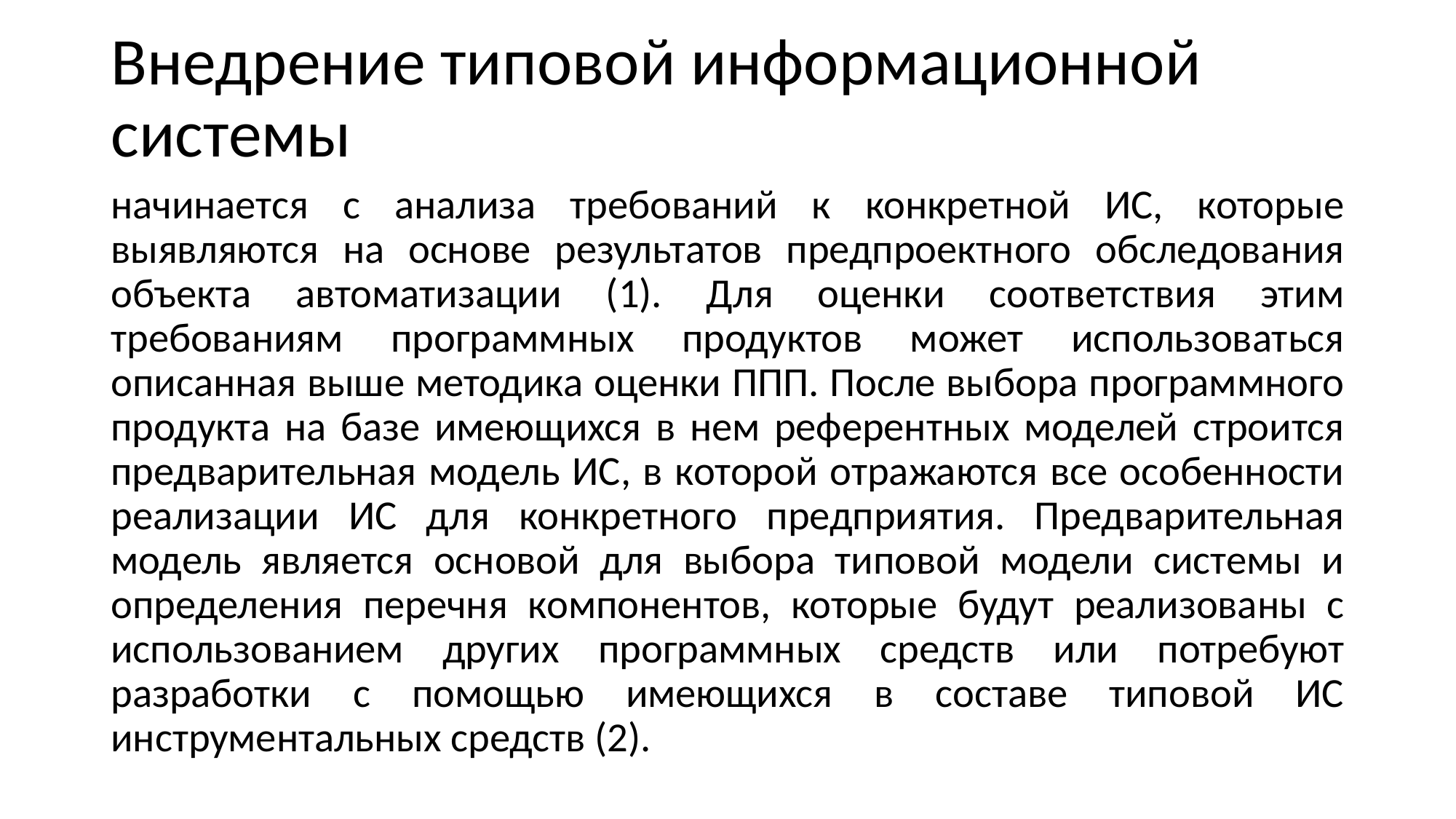

# Внедрение типовой информационной системы
начинается с анализа требований к конкретной ИС, которые выявляются на основе результатов предпроектного обследования объекта автоматизации (1). Для оценки соответствия этим требованиям программных продуктов может использоваться описанная выше методика оценки ППП. После выбора программного продукта на базе имеющихся в нем референтных моделей строится предварительная модель ИС, в которой отражаются все особенности реализации ИС для конкретного предприятия. Предварительная модель является основой для выбора типовой модели системы и определения перечня компонентов, которые будут реализованы с использованием других программных средств или потребуют разработки с помощью имеющихся в составе типовой ИС инструментальных средств (2).